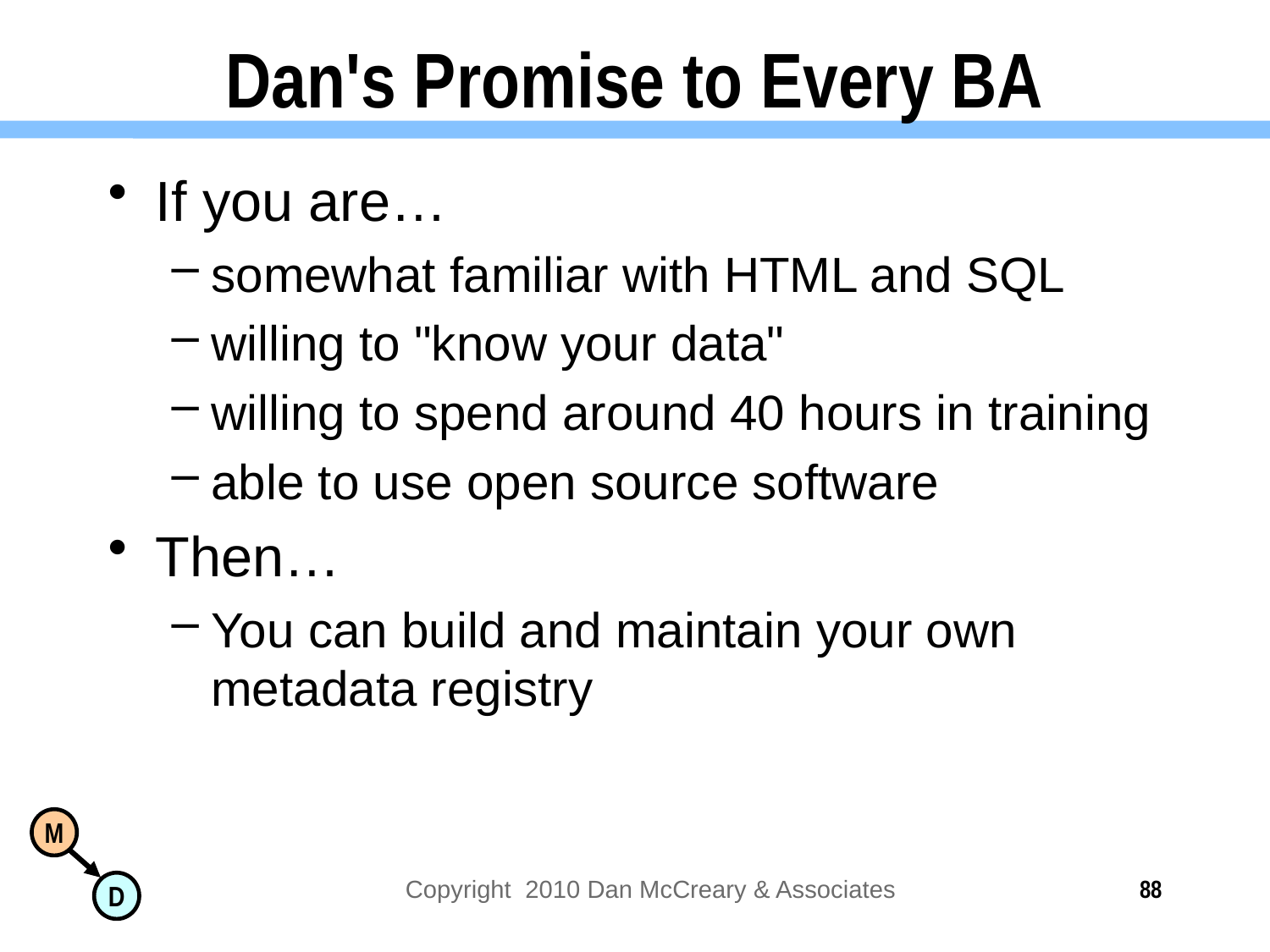

# Dan's Promise to Every BA
If you are…
somewhat familiar with HTML and SQL
willing to "know your data"
willing to spend around 40 hours in training
able to use open source software
Then…
You can build and maintain your own metadata registry

Copyright  2010 Dan McCreary & Associates
88